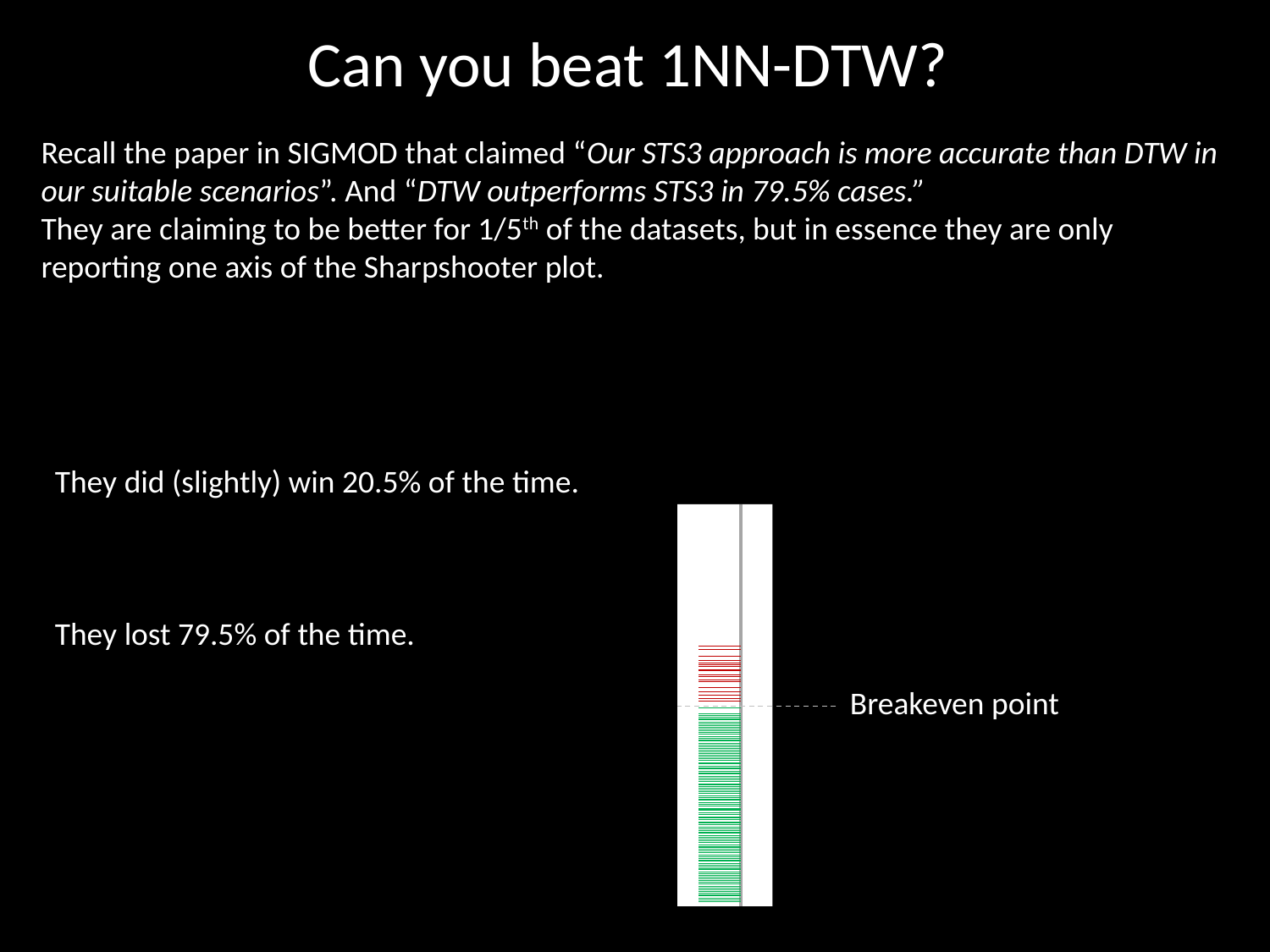

# Can you beat 1NN-DTW?
Recall the paper in SIGMOD that claimed “Our STS3 approach is more accurate than DTW in our suitable scenarios”. And “DTW outperforms STS3 in 79.5% cases.”
They are claiming to be better for 1/5th of the datasets, but in essence they are only reporting one axis of the Sharpshooter plot.

They did (slightly) win 20.5% of the time.

They lost 79.5% of the time.

Breakeven point